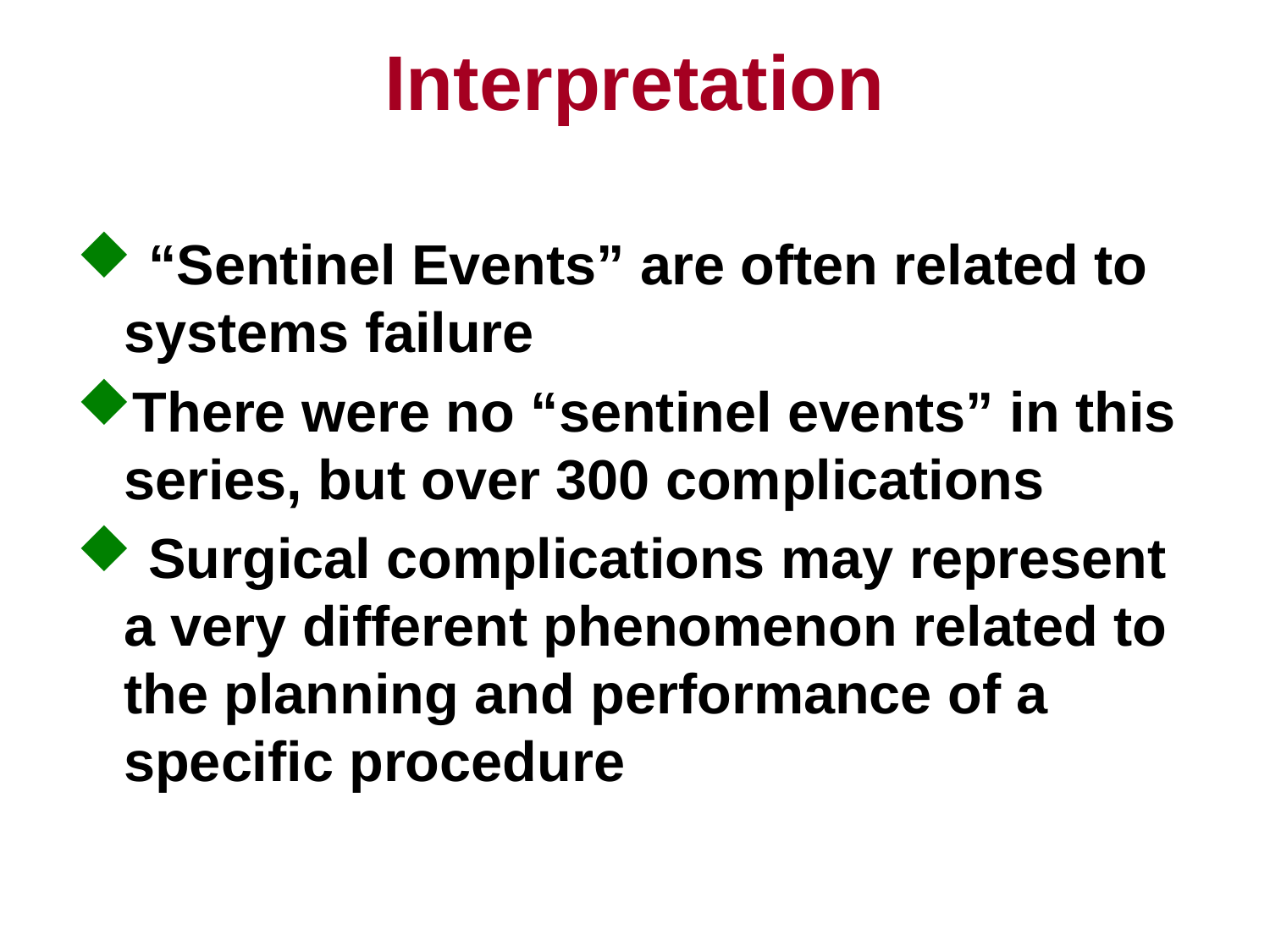

# Interpretation
 “Sentinel Events” are often related to systems failure
There were no “sentinel events” in this series, but over 300 complications
 Surgical complications may represent a very different phenomenon related to the planning and performance of a specific procedure